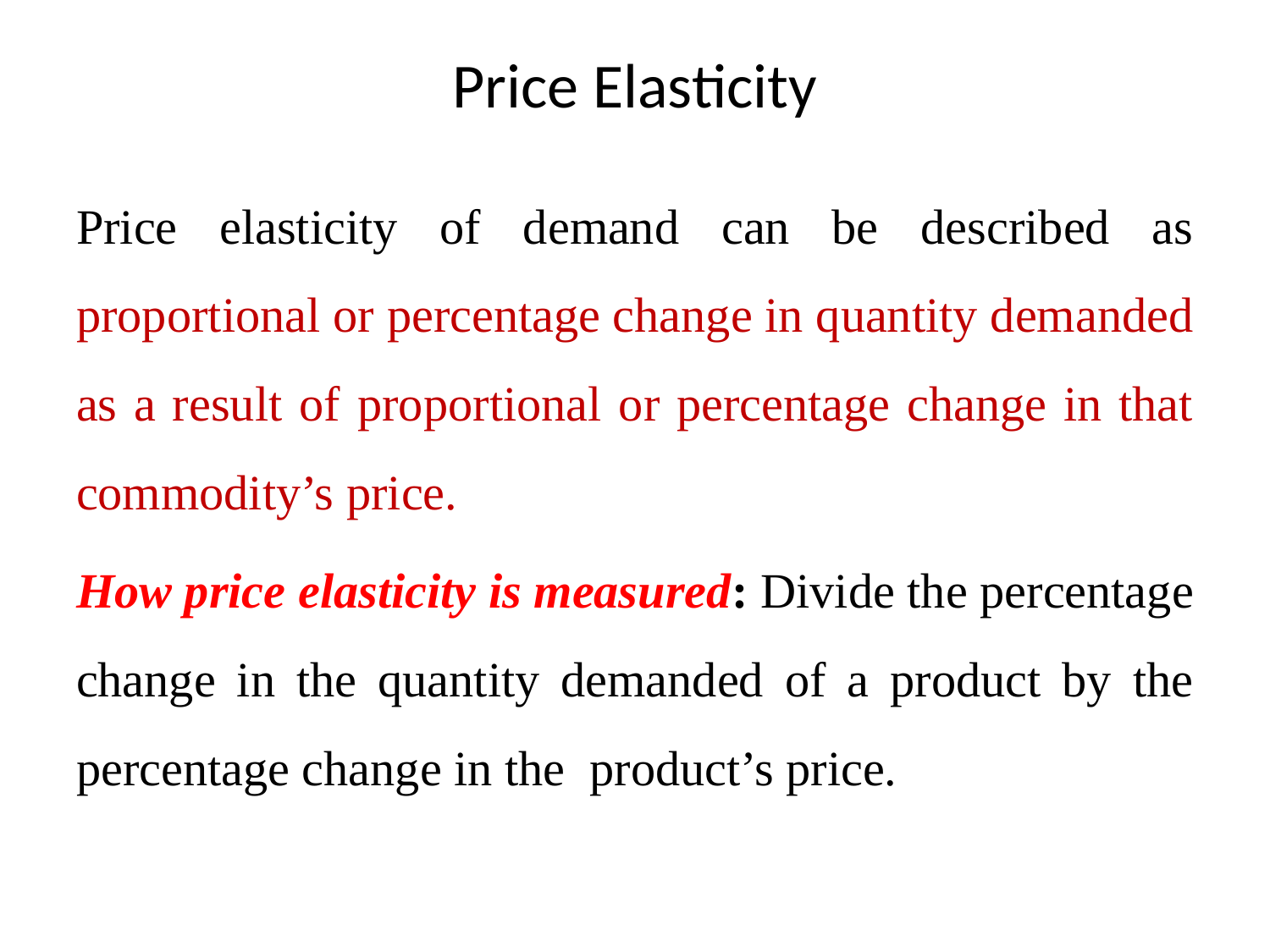

# Price Elasticity
Price elasticity of demand can be described as proportional or percentage change in quantity demanded as a result of proportional or percentage change in that commodity’s price.
How price elasticity is measured: Divide the percentage change in the quantity demanded of a product by the percentage change in the  product’s price.